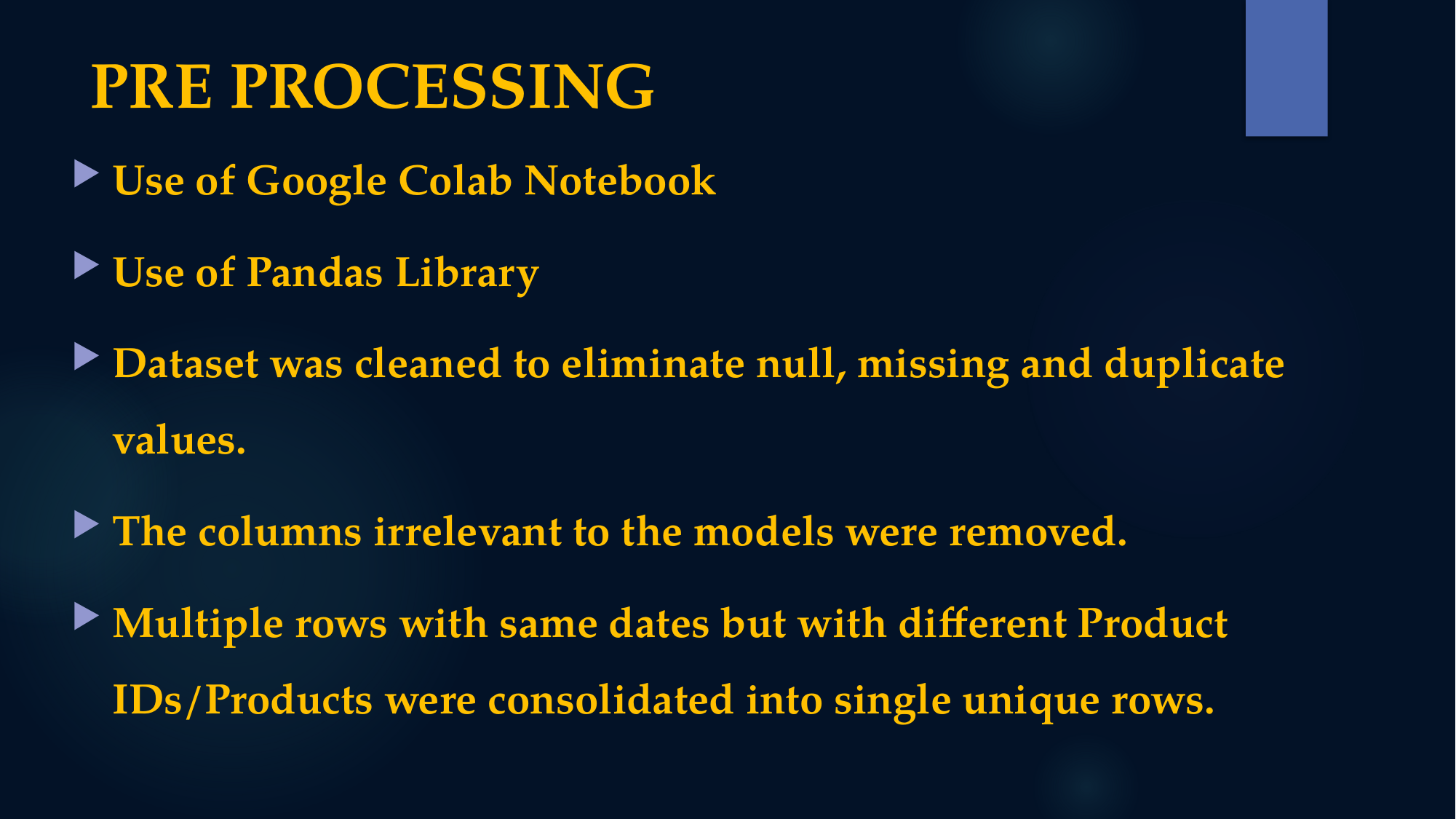

# PRE PROCESSING
Use of Google Colab Notebook
Use of Pandas Library
Dataset was cleaned to eliminate null, missing and duplicate values.
The columns irrelevant to the models were removed.
Multiple rows with same dates but with different Product IDs/Products were consolidated into single unique rows.